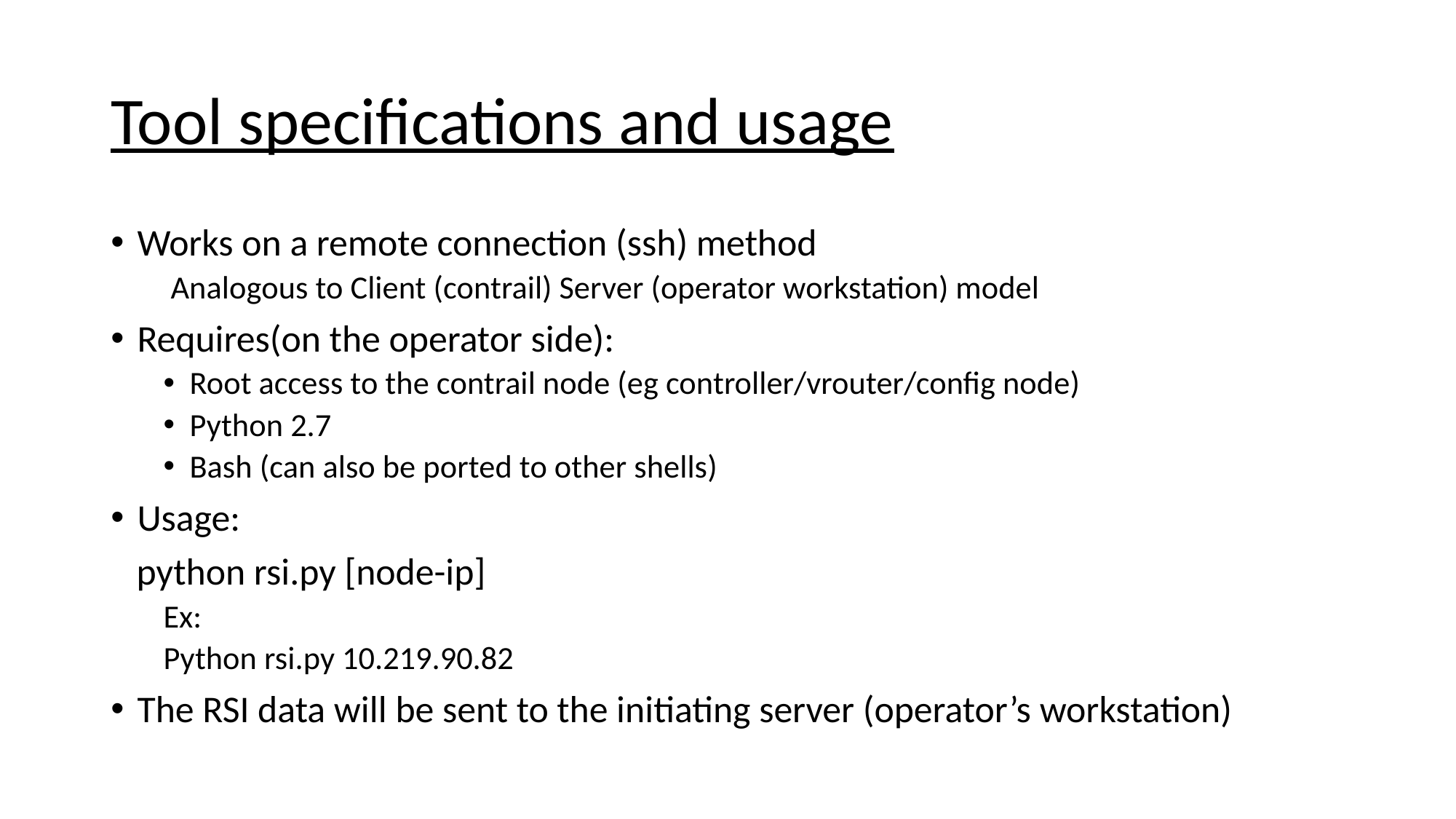

# Tool specifications and usage
Works on a remote connection (ssh) method
 Analogous to Client (contrail) Server (operator workstation) model
Requires(on the operator side):
Root access to the contrail node (eg controller/vrouter/config node)
Python 2.7
Bash (can also be ported to other shells)
Usage:
   python rsi.py [node-ip]
Ex:
Python rsi.py 10.219.90.82
The RSI data will be sent to the initiating server (operator’s workstation)